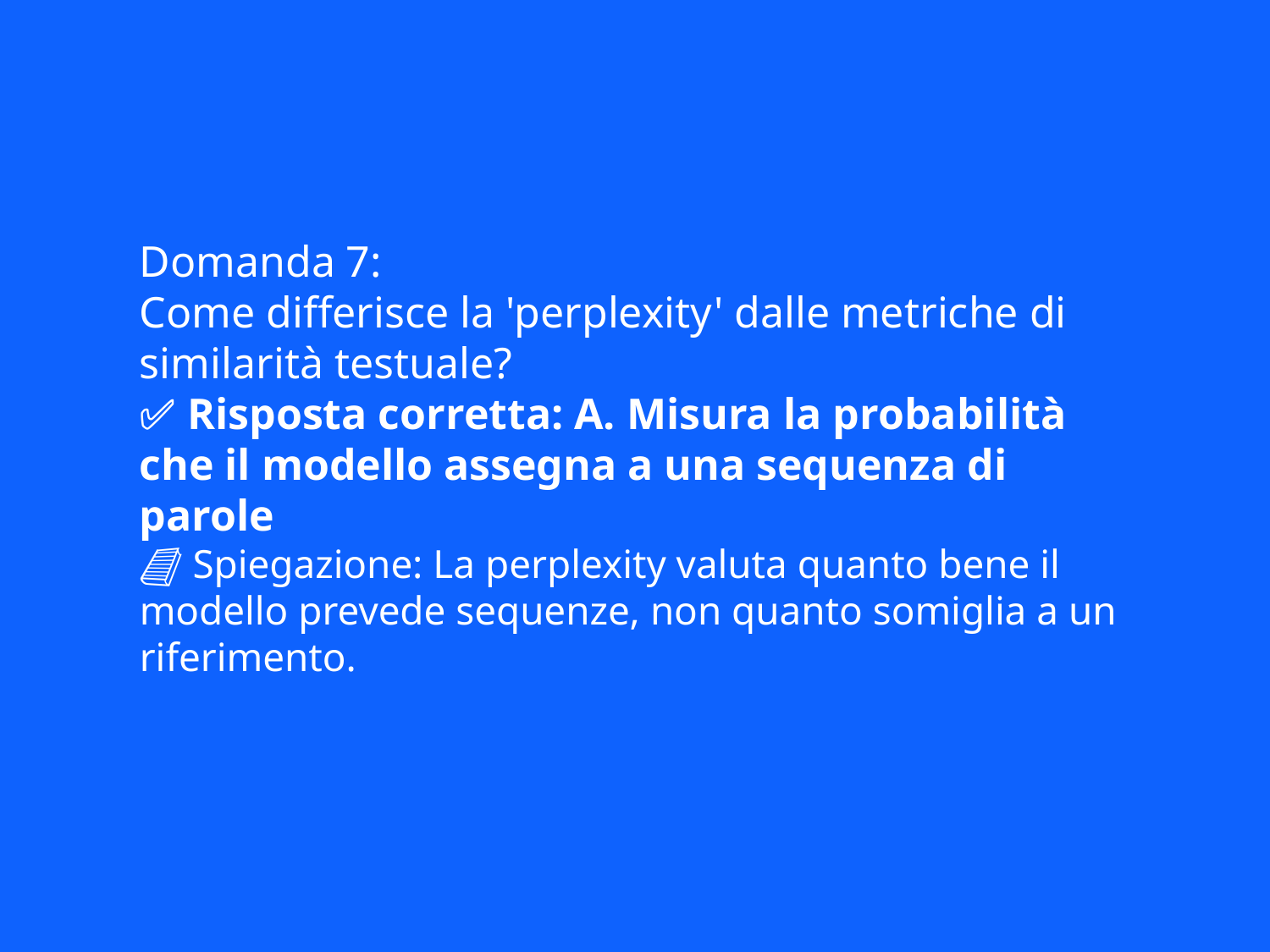

Domanda 7:
Come differisce la 'perplexity' dalle metriche di similarità testuale?
✅ Risposta corretta: A. Misura la probabilità che il modello assegna a una sequenza di parole
📘 Spiegazione: La perplexity valuta quanto bene il modello prevede sequenze, non quanto somiglia a un riferimento.